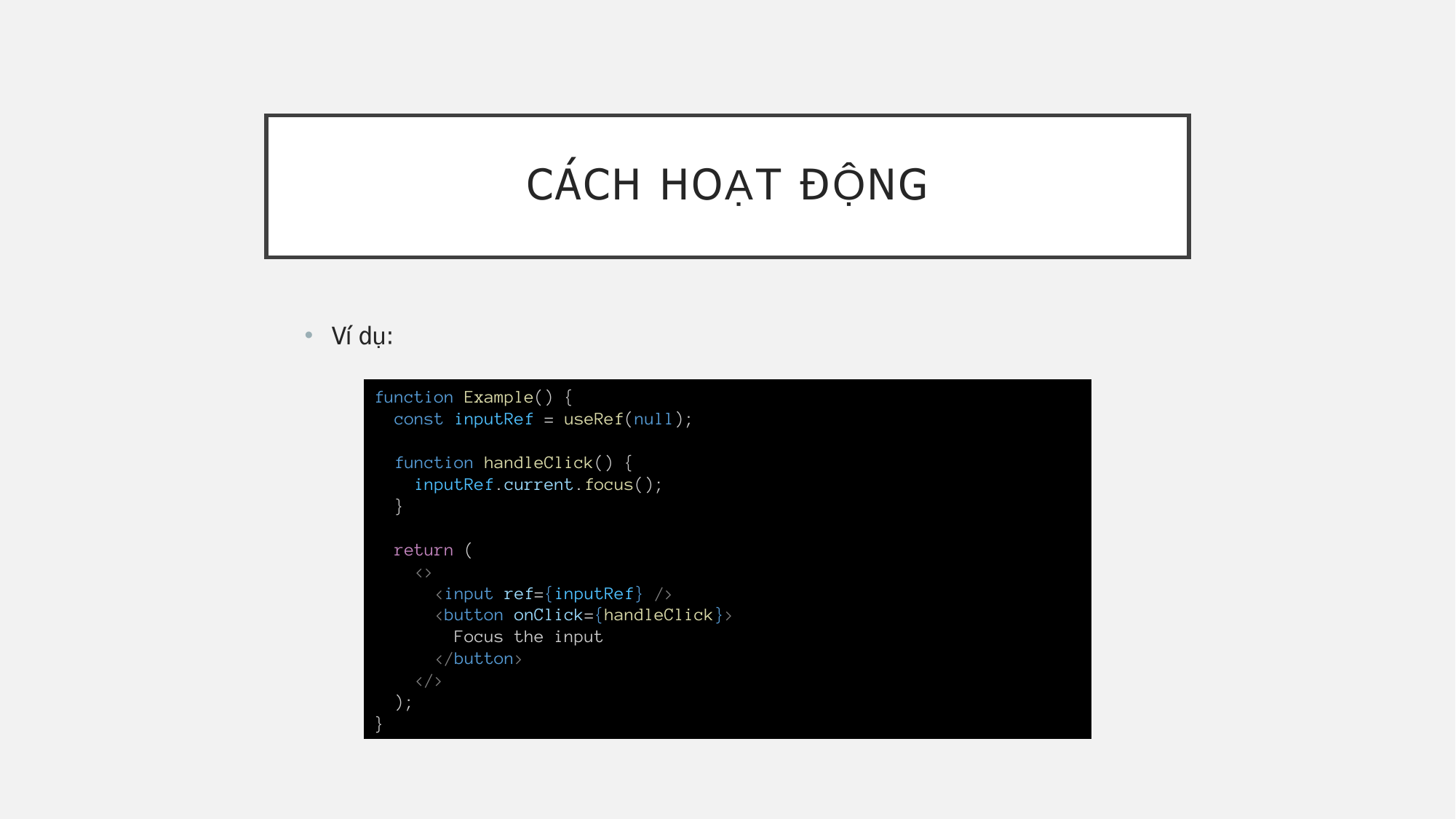

# Cách hoạt động
Ví dụ:
function Example() {
  const inputRef = useRef(null);
  function handleClick() {
    inputRef.current.focus();
  }
  return (
    <>
      <input ref={inputRef} />
      <button onClick={handleClick}>
        Focus the input
      </button>
    </>
  );
}